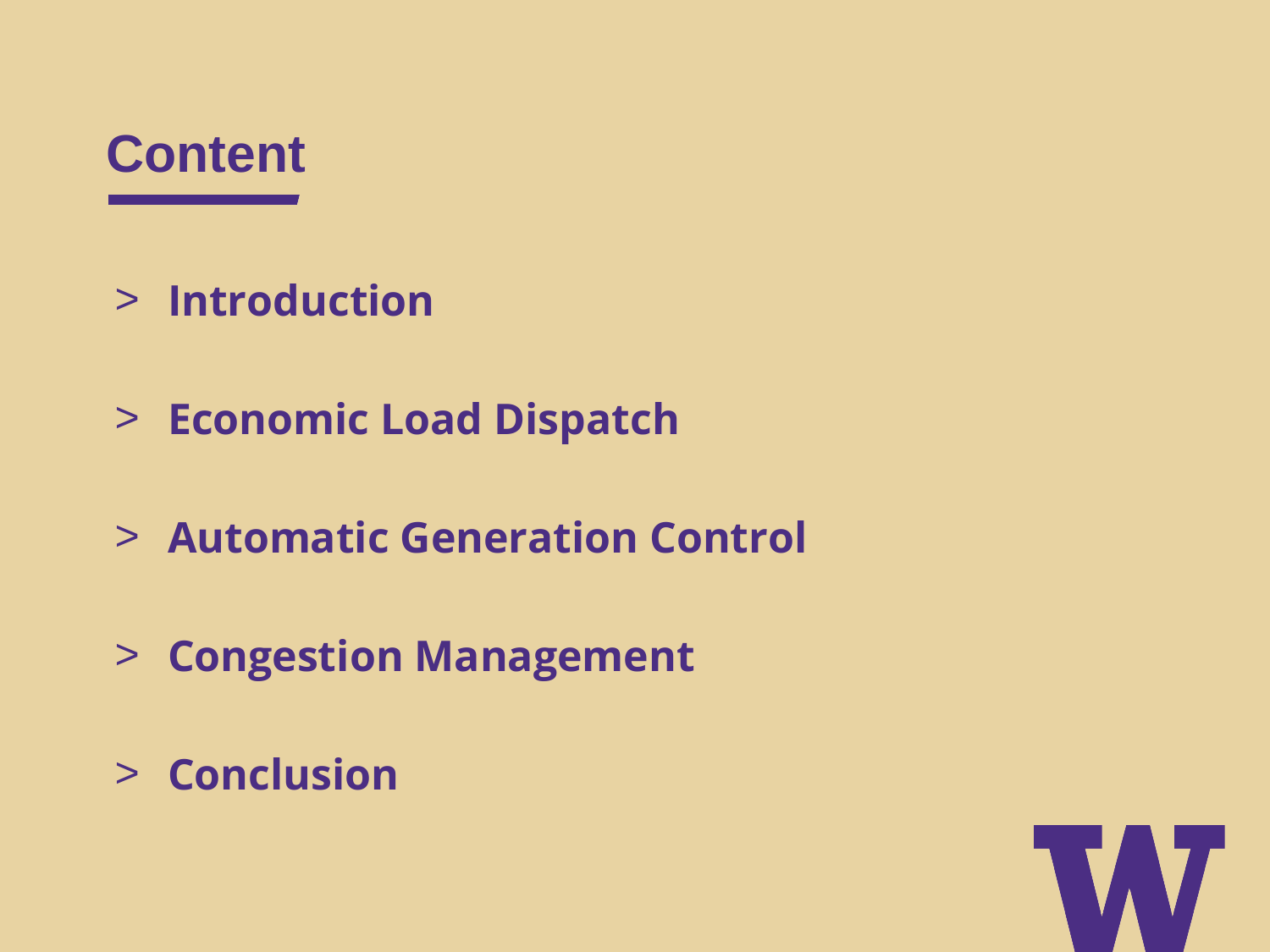

# Content
Introduction

Economic Load Dispatch

Automatic Generation Control

Congestion Management

Conclusion